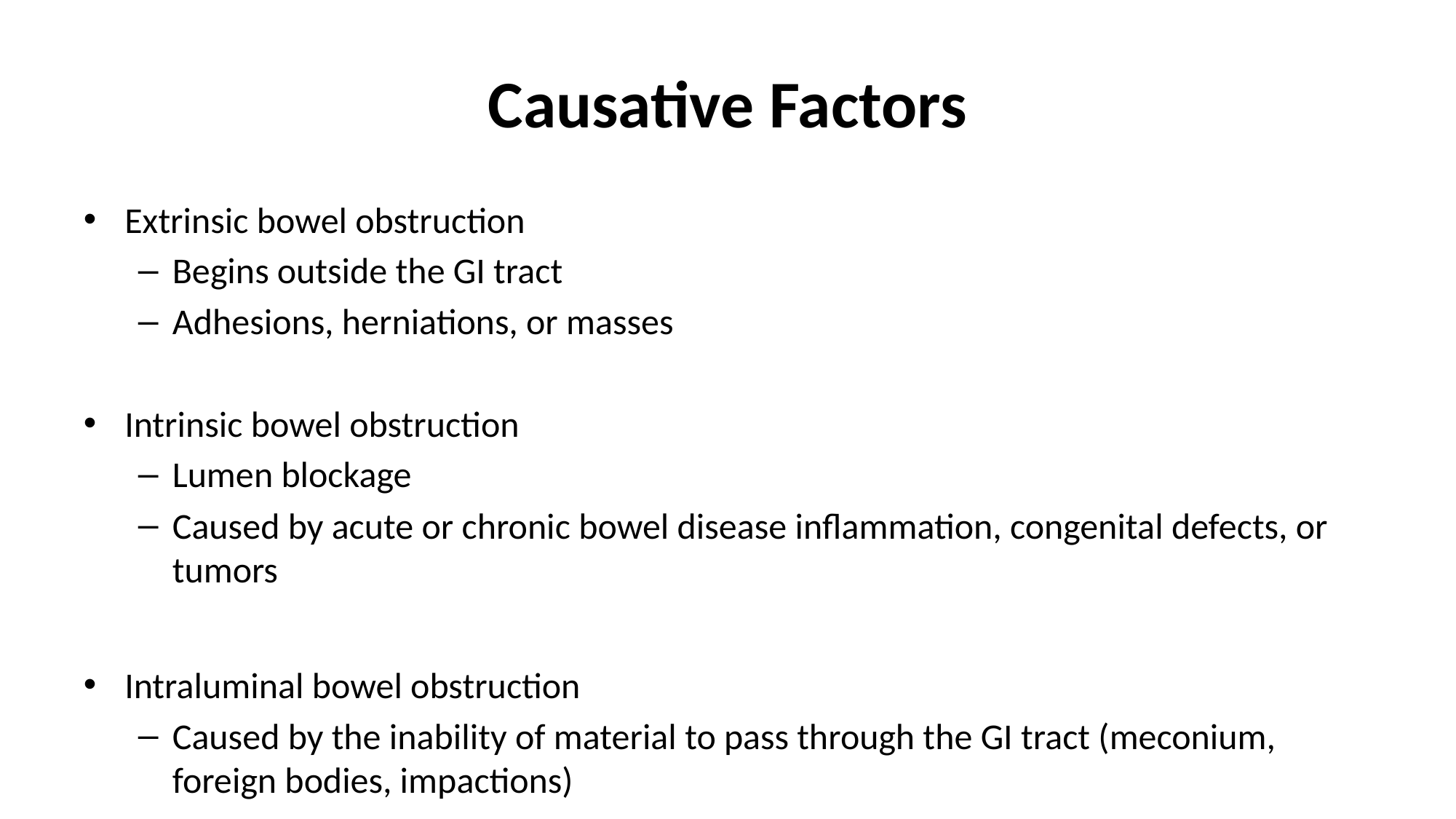

# Causative Factors
Extrinsic bowel obstruction
Begins outside the GI tract
Adhesions, herniations, or masses

Intrinsic bowel obstruction
Lumen blockage
Caused by acute or chronic bowel disease inflammation, congenital defects, or tumors

Intraluminal bowel obstruction
Caused by the inability of material to pass through the GI tract (meconium, foreign bodies, impactions)